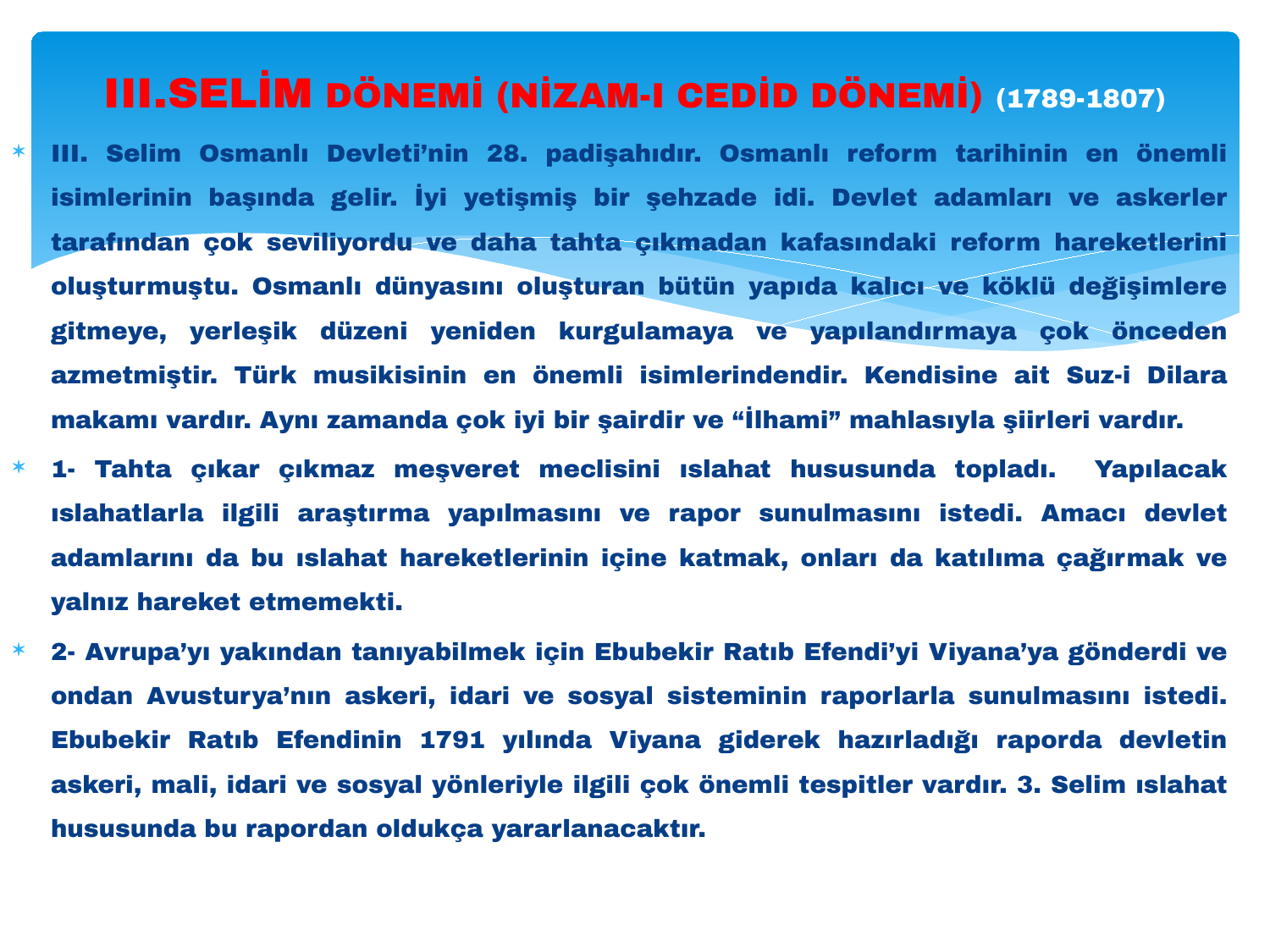

# III.SELİM DÖNEMİ (NİZAM-I CEDİD DÖNEMİ) (1789-1807)
III. Selim Osmanlı Devleti’nin 28. padişahıdır. Osmanlı reform tarihinin en önemli isimlerinin başında gelir. İyi yetişmiş bir şehzade idi. Devlet adamları ve askerler tarafından çok seviliyordu ve daha tahta çıkmadan kafasındaki reform hareketlerini oluşturmuştu. Osmanlı dünyasını oluşturan bütün yapıda kalıcı ve köklü değişimlere gitmeye, yerleşik düzeni yeniden kurgulamaya ve yapılandırmaya çok önceden azmetmiştir. Türk musikisinin en önemli isimlerindendir. Kendisine ait Suz-i Dilara makamı vardır. Aynı zamanda çok iyi bir şairdir ve “İlhami” mahlasıyla şiirleri vardır.
1- Tahta çıkar çıkmaz meşveret meclisini ıslahat hususunda topladı.  Yapılacak ıslahatlarla ilgili araştırma yapılmasını ve rapor sunulmasını istedi. Amacı devlet adamlarını da bu ıslahat hareketlerinin içine katmak, onları da katılıma çağırmak ve yalnız hareket etmemekti.
2- Avrupa’yı yakından tanıyabilmek için Ebubekir Ratıb Efendi’yi Viyana’ya gönderdi ve ondan Avusturya’nın askeri, idari ve sosyal sisteminin raporlarla sunulmasını istedi. Ebubekir Ratıb Efendinin 1791 yılında Viyana giderek hazırladığı raporda devletin askeri, mali, idari ve sosyal yönleriyle ilgili çok önemli tespitler vardır. 3. Selim ıslahat hususunda bu rapordan oldukça yararlanacaktır.